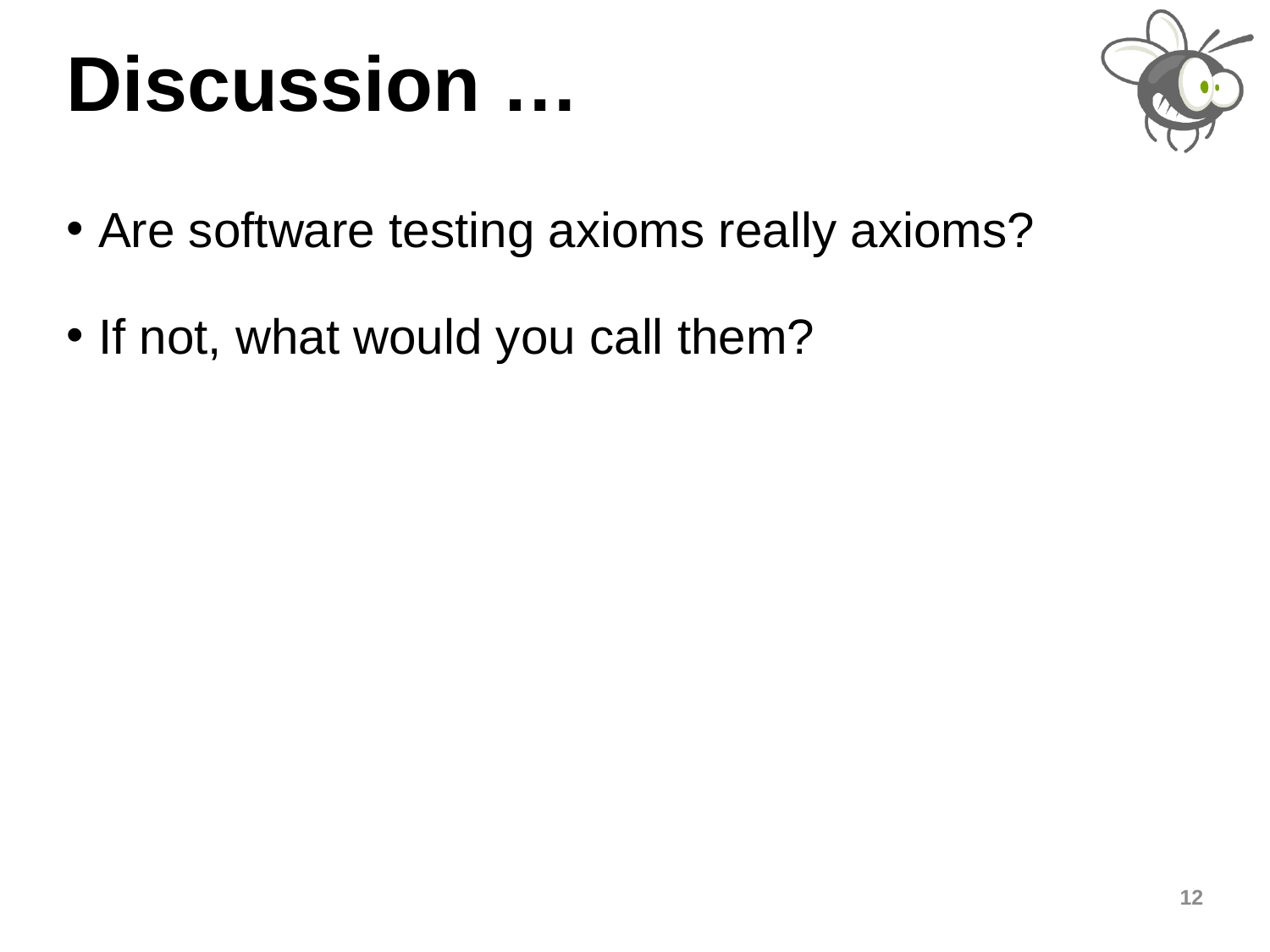

# Discussion …
Are software testing axioms really axioms?
If not, what would you call them?
12